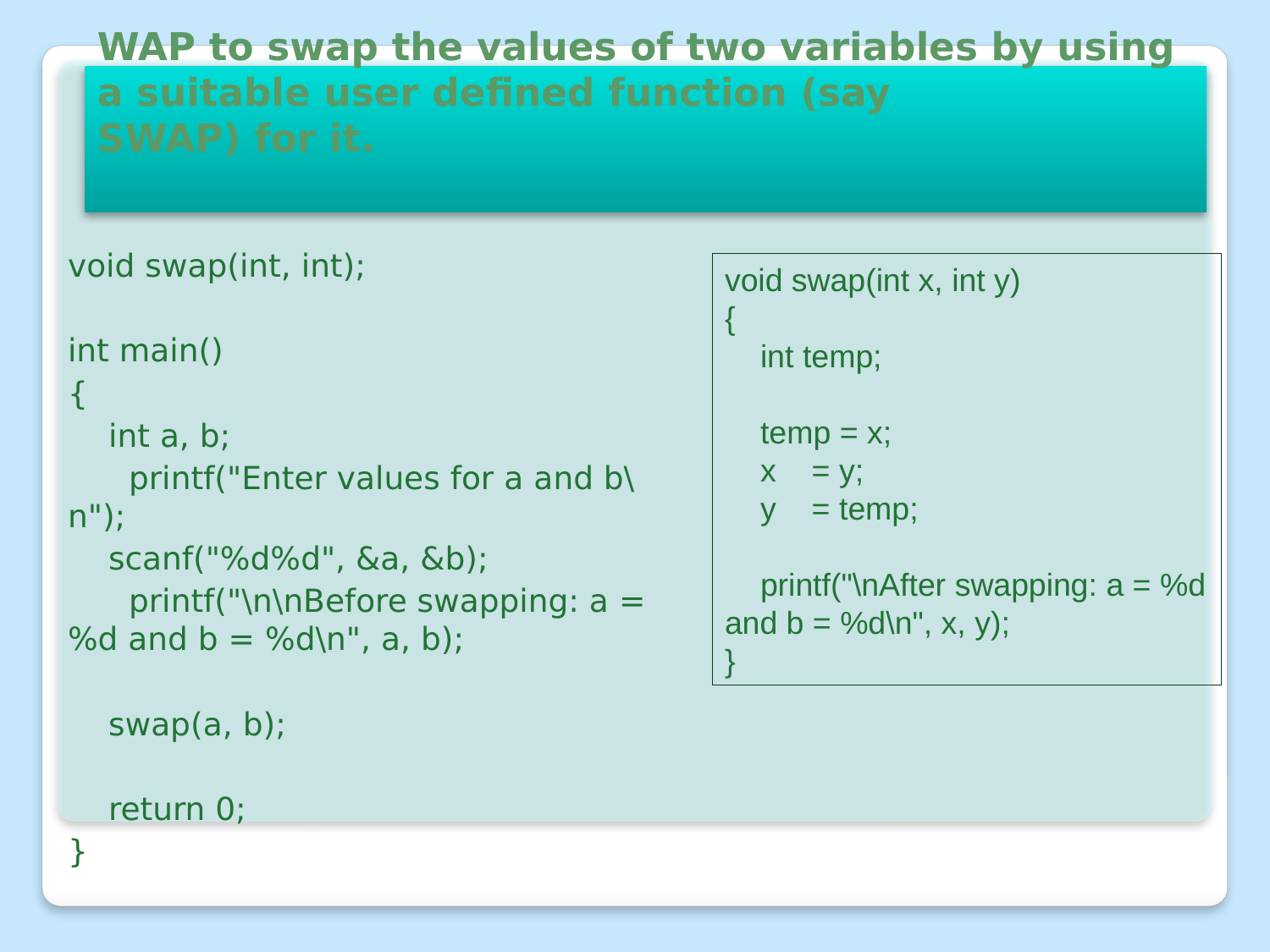

# WAP to swap the values of two variables by using a suitable user defined function (say SWAP) for it.
void swap(int, int);

int main()
{
    int a, b;
      printf("Enter values for a and b\n");
    scanf("%d%d", &a, &b);
      printf("\n\nBefore swapping: a = %d and b = %d\n", a, b);

    swap(a, b);

    return 0;
}

void swap(int x, int y)
{
    int temp;

    temp = x;
    x    = y;
    y    = temp;

    printf("\nAfter swapping: a = %d and b = %d\n", x, y);
}